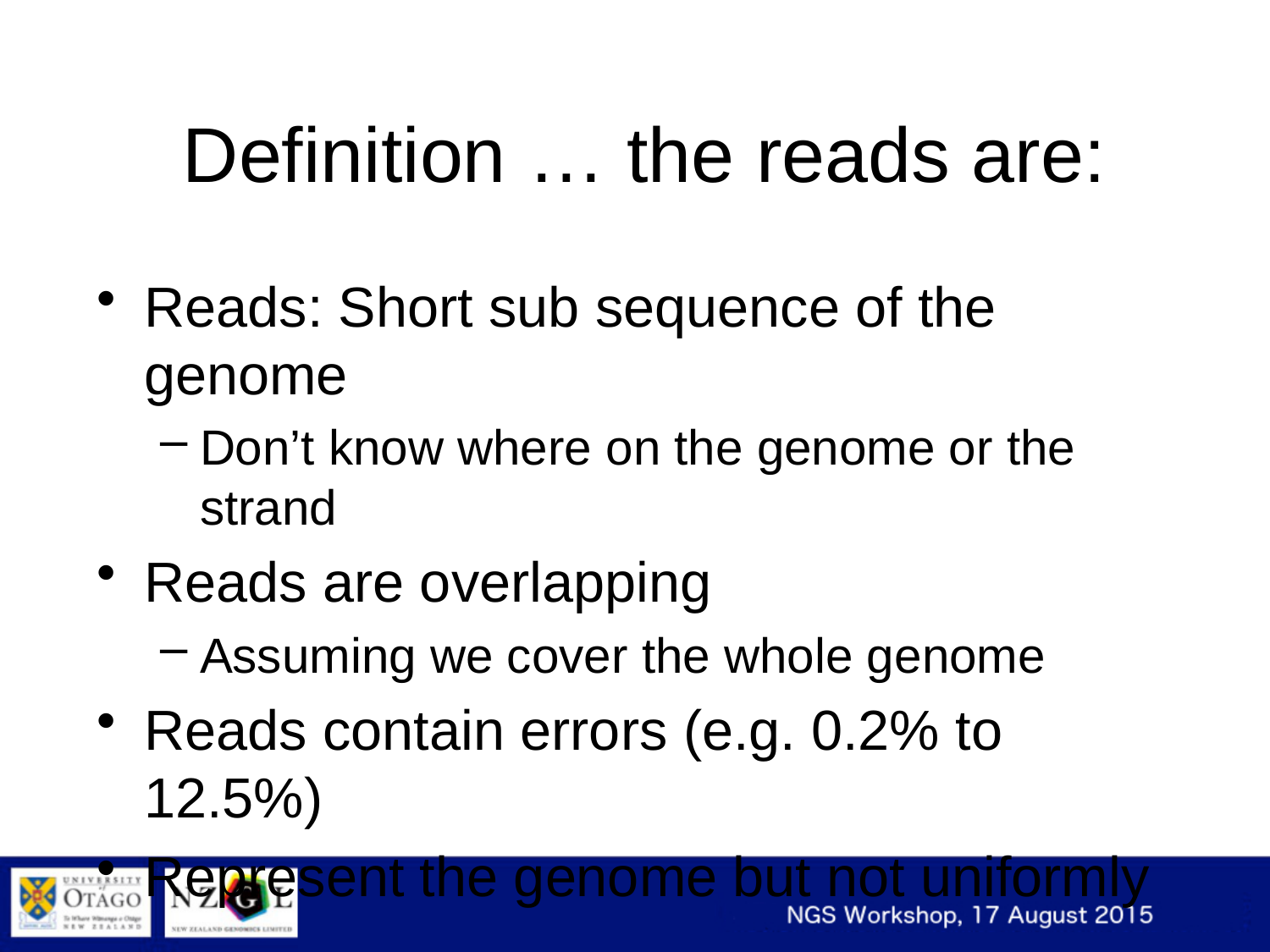

# Definition … the reads are:
Reads: Short sub sequence of the genome
Don’t know where on the genome or the strand
Reads are overlapping
Assuming we cover the whole genome
Reads contain errors (e.g. 0.2% to 12.5%)
Represent the genome but not uniformly